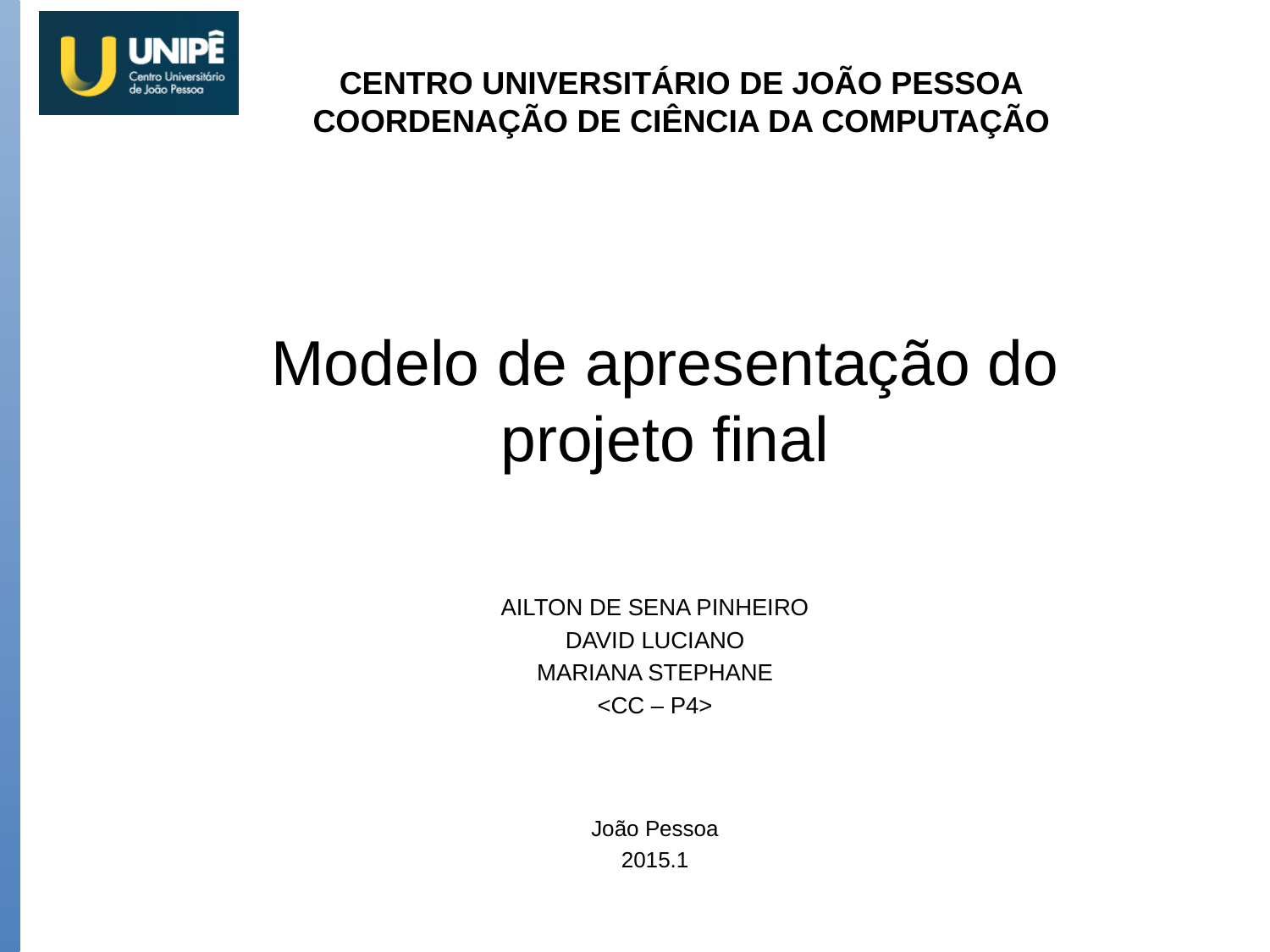

CENTRO UNIVERSITÁRIO DE JOÃO PESSOA
COORDENAÇÃO DE CIÊNCIA DA COMPUTAÇÃO
# Modelo de apresentação do projeto final
AILTON DE SENA PINHEIRO
DAVID LUCIANO
MARIANA STEPHANE
<CC – P4>

João Pessoa
2015.1